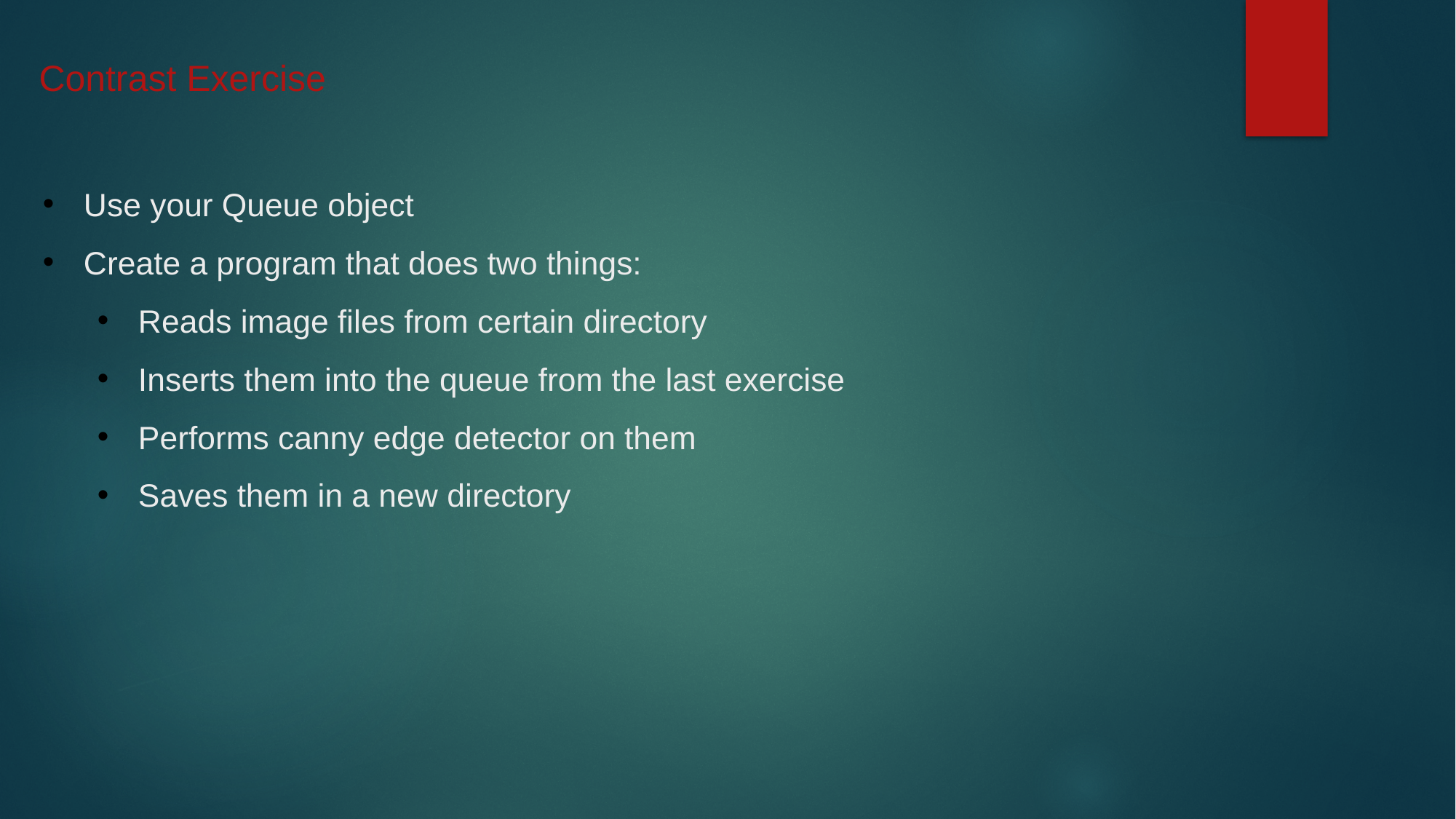

Contrast Exercise
Use your Queue object
Create a program that does two things:
Reads image files from certain directory
Inserts them into the queue from the last exercise
Performs canny edge detector on them
Saves them in a new directory